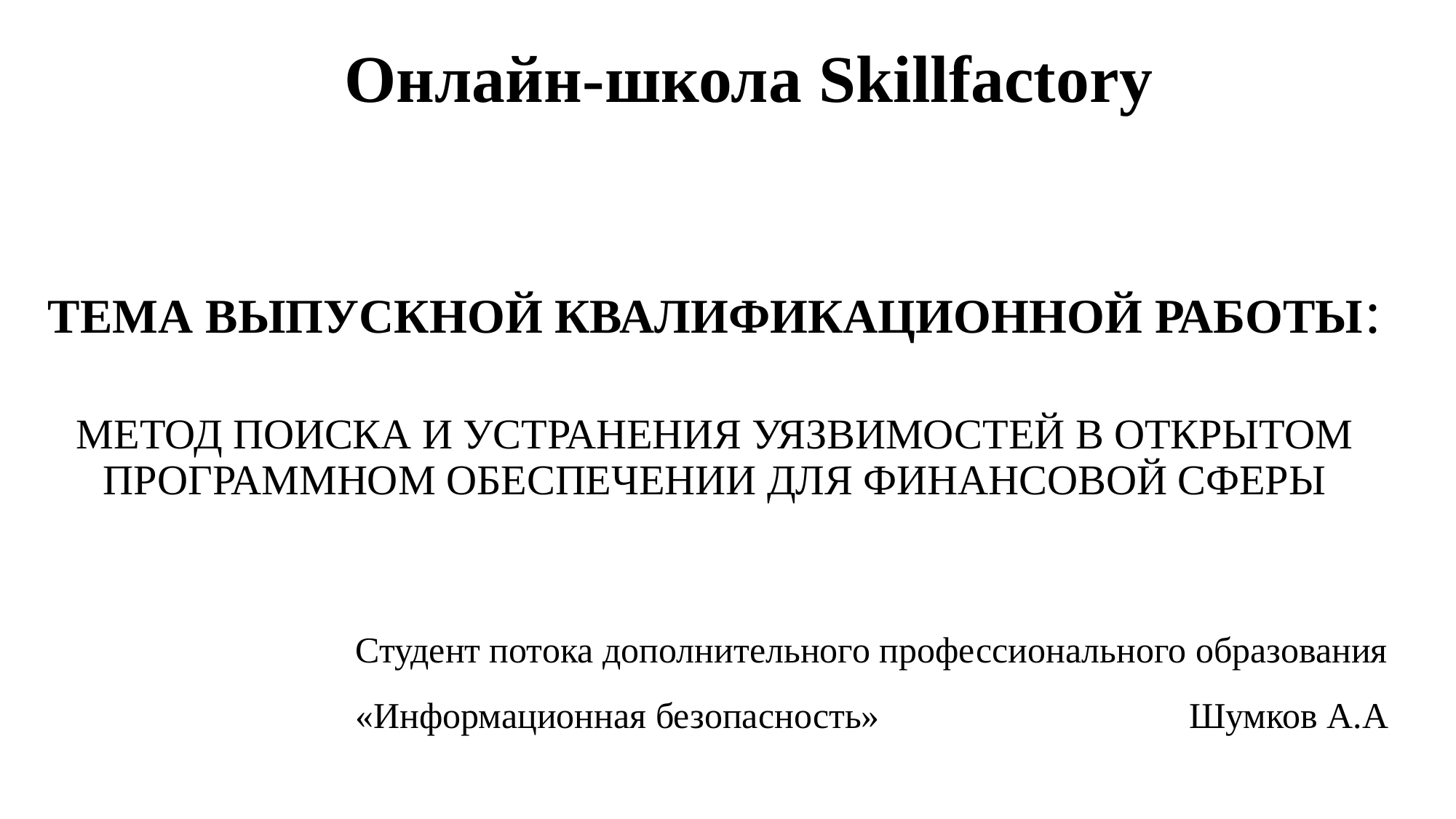

# Онлайн-школа Skillfactory
ТЕМА ВЫПУСКНОЙ КВАЛИФИКАЦИОННОЙ РАБОТЫ:

МЕТОД ПОИСКА И УСТРАНЕНИЯ УЯЗВИМОСТЕЙ В ОТКРЫТОМ ПРОГРАММНОМ ОБЕСПЕЧЕНИИ ДЛЯ ФИНАНСОВОЙ СФЕРЫ
Студент потока дополнительного профессионального образования «Информационная безопасность»                                  Шумков А.А